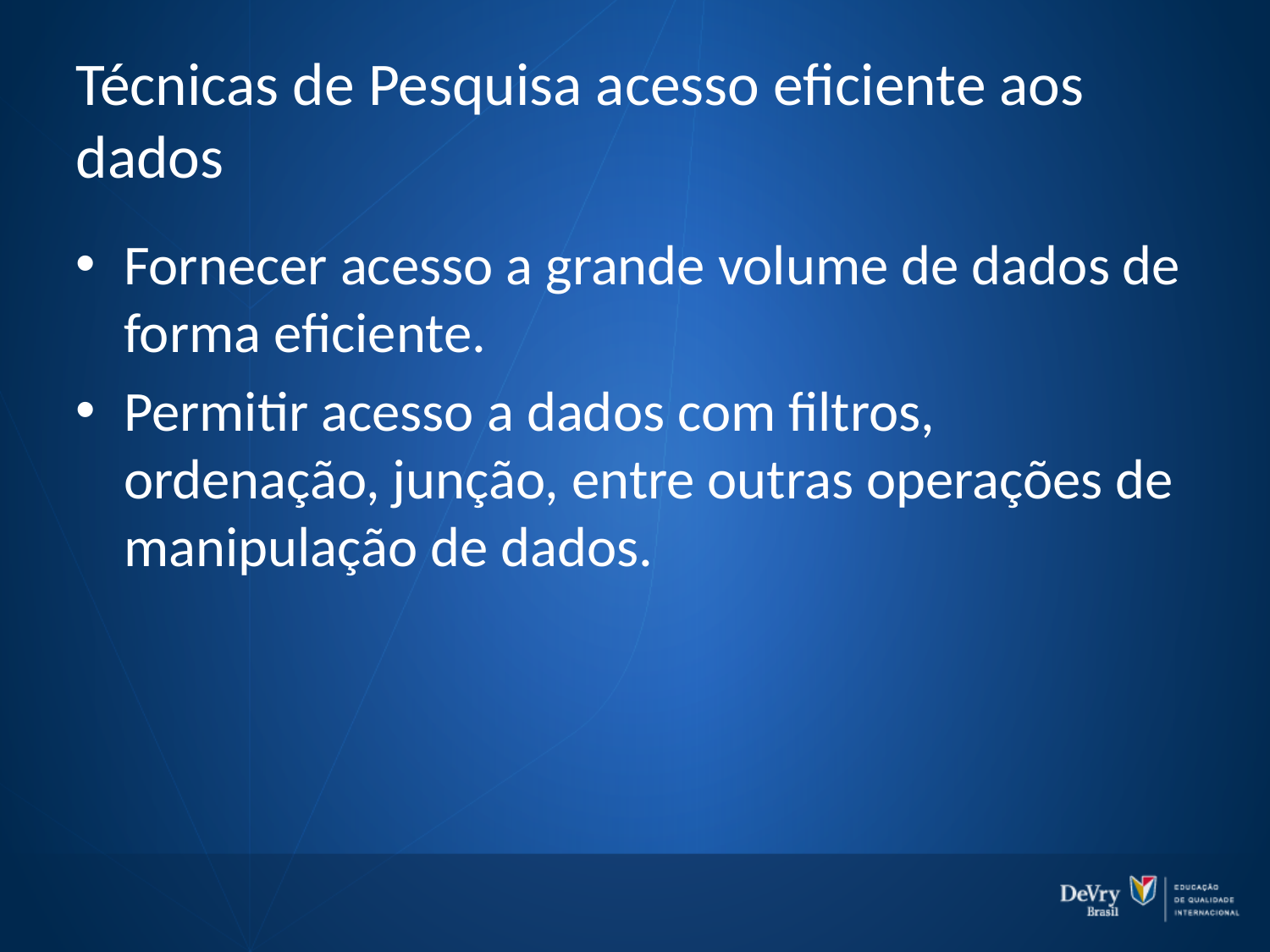

# Técnicas de Pesquisa acesso eficiente aos dados
Fornecer acesso a grande volume de dados de forma eficiente.
Permitir acesso a dados com filtros, ordenação, junção, entre outras operações de manipulação de dados.